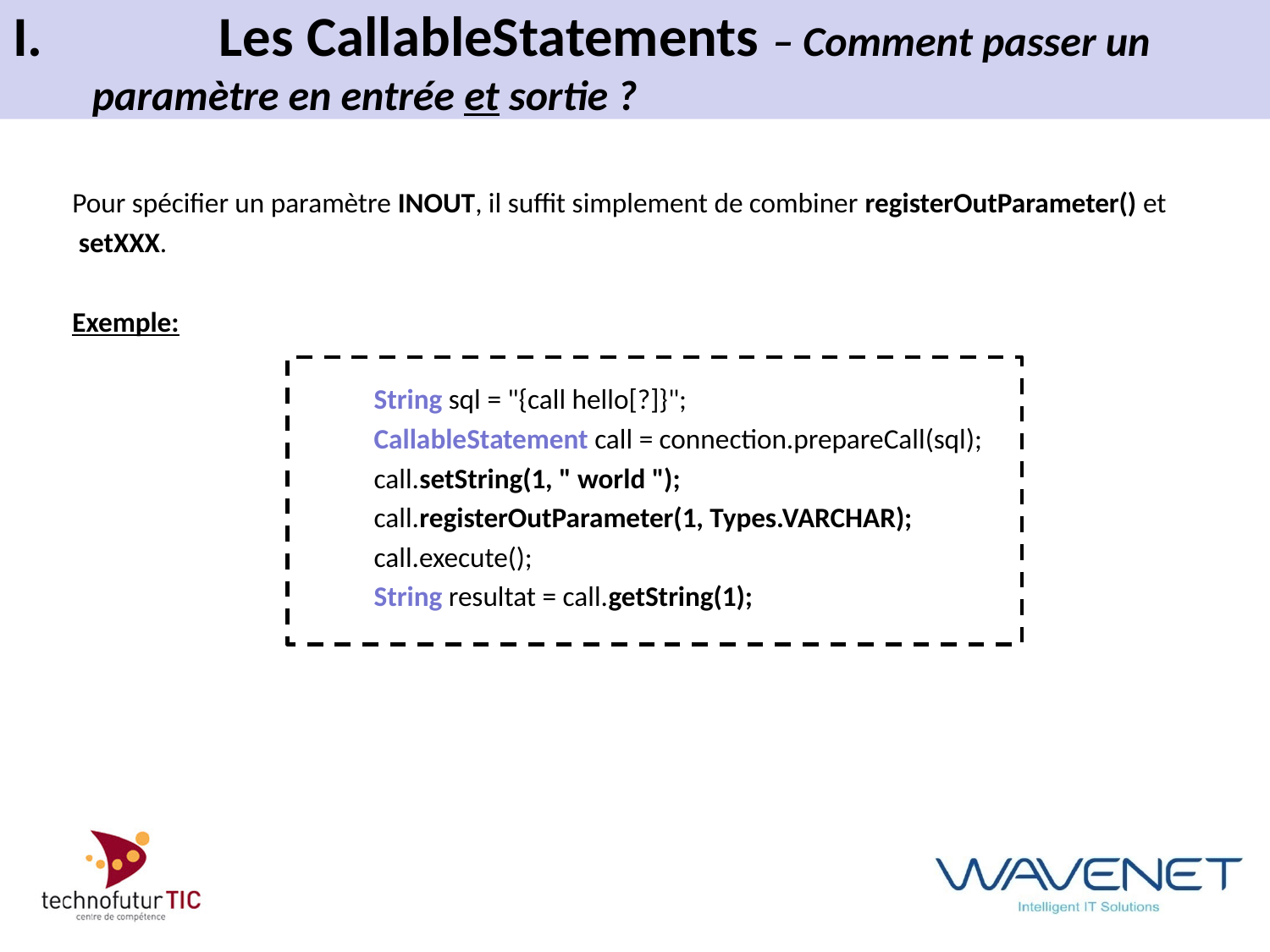

# I.		Les CallableStatements – Comment passer un 	paramètre en entrée et sortie ?
Pour spécifier un paramètre INOUT, il suffit simplement de combiner registerOutParameter() et
 setXXX.

Exemple:
			String sql = "{call hello[?]}";
			CallableStatement call = connection.prepareCall(sql);
			call.setString(1, " world ");
			call.registerOutParameter(1, Types.VARCHAR);
			call.execute();
			String resultat = call.getString(1);